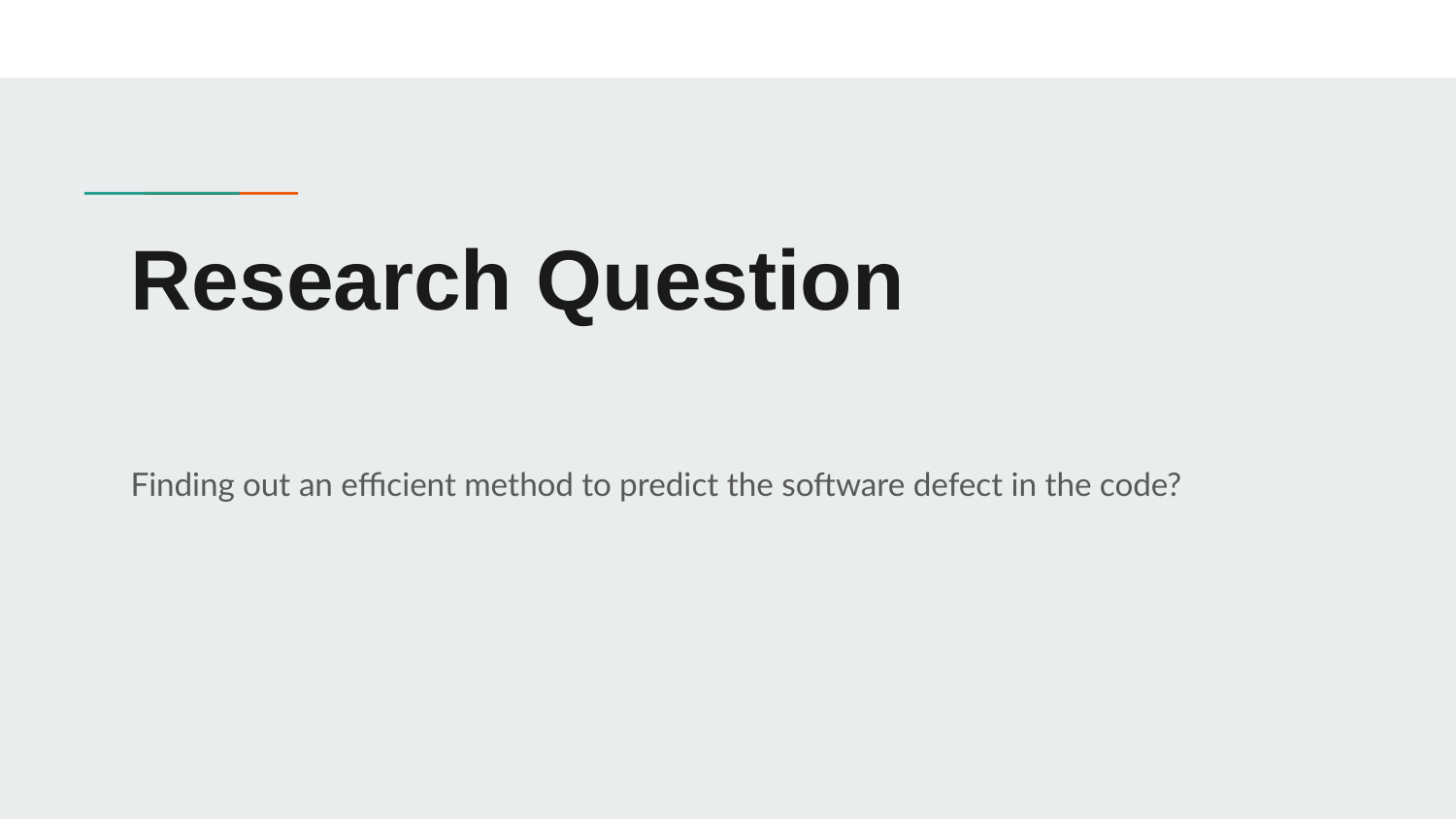

# Research Question
Finding out an efficient method to predict the software defect in the code?